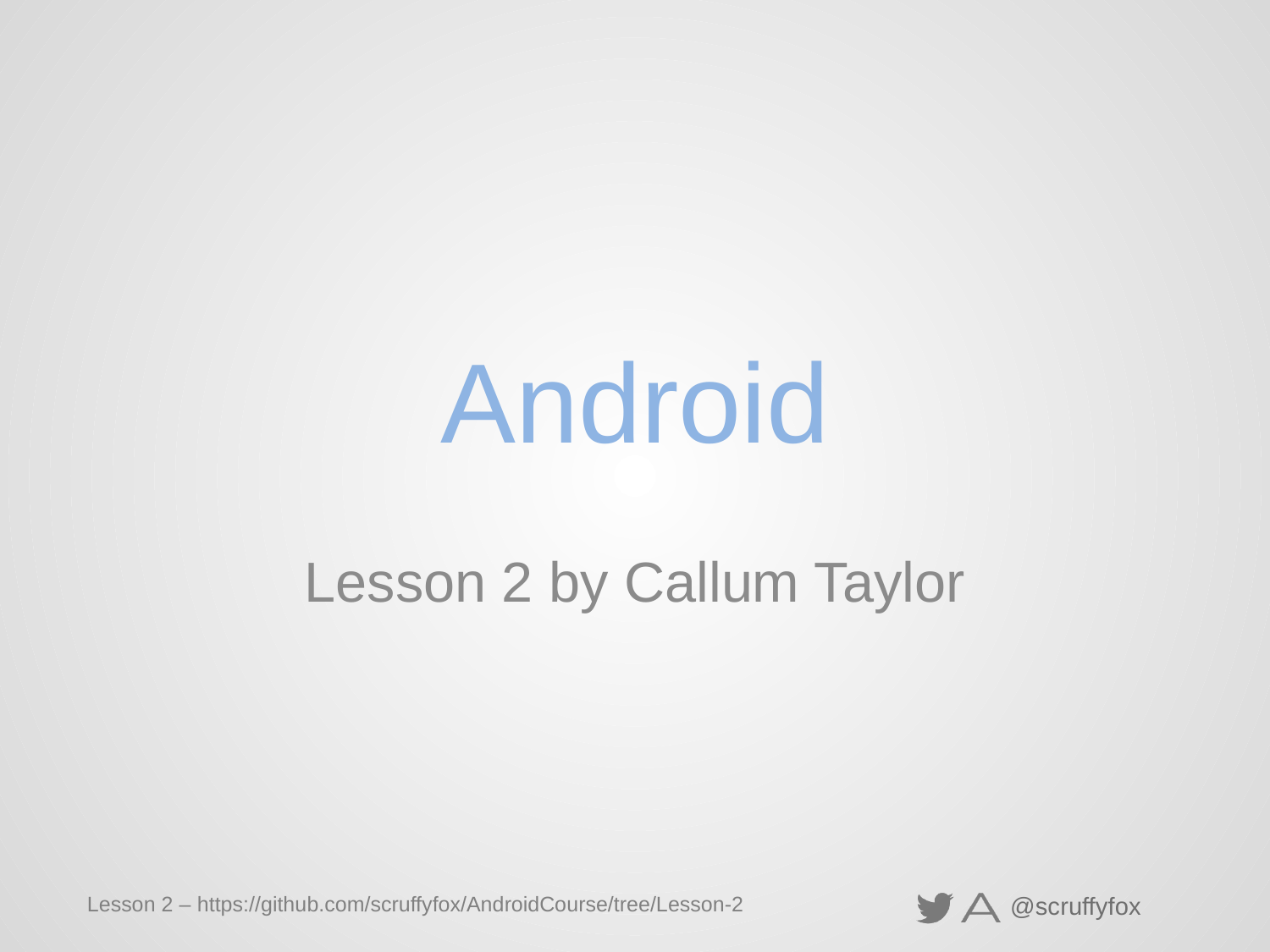

# Android
Lesson 2 by Callum Taylor